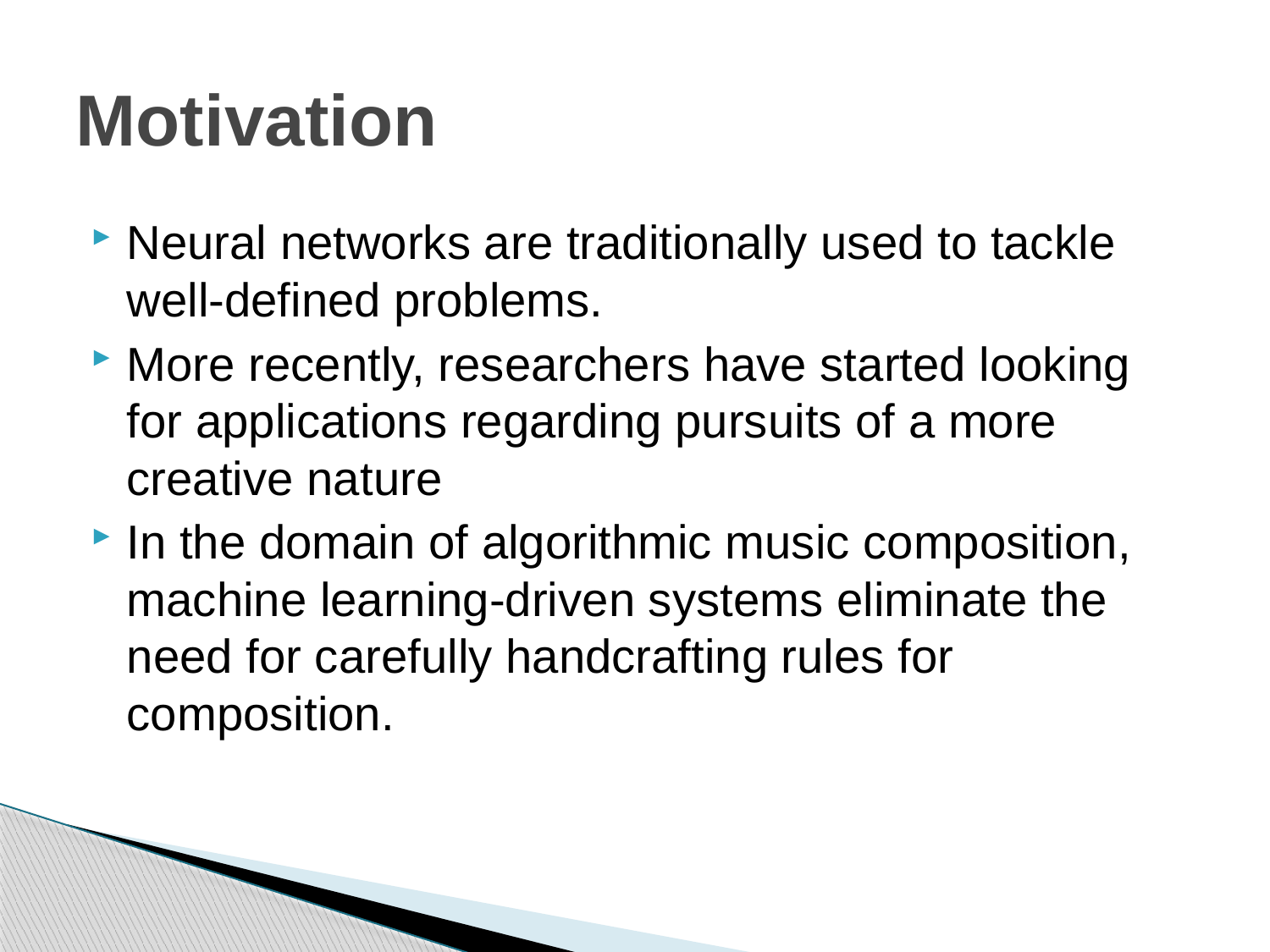

# Motivation
Neural networks are traditionally used to tackle well-defined problems.
More recently, researchers have started looking for applications regarding pursuits of a more creative nature
In the domain of algorithmic music composition, machine learning-driven systems eliminate the need for carefully handcrafting rules for composition.